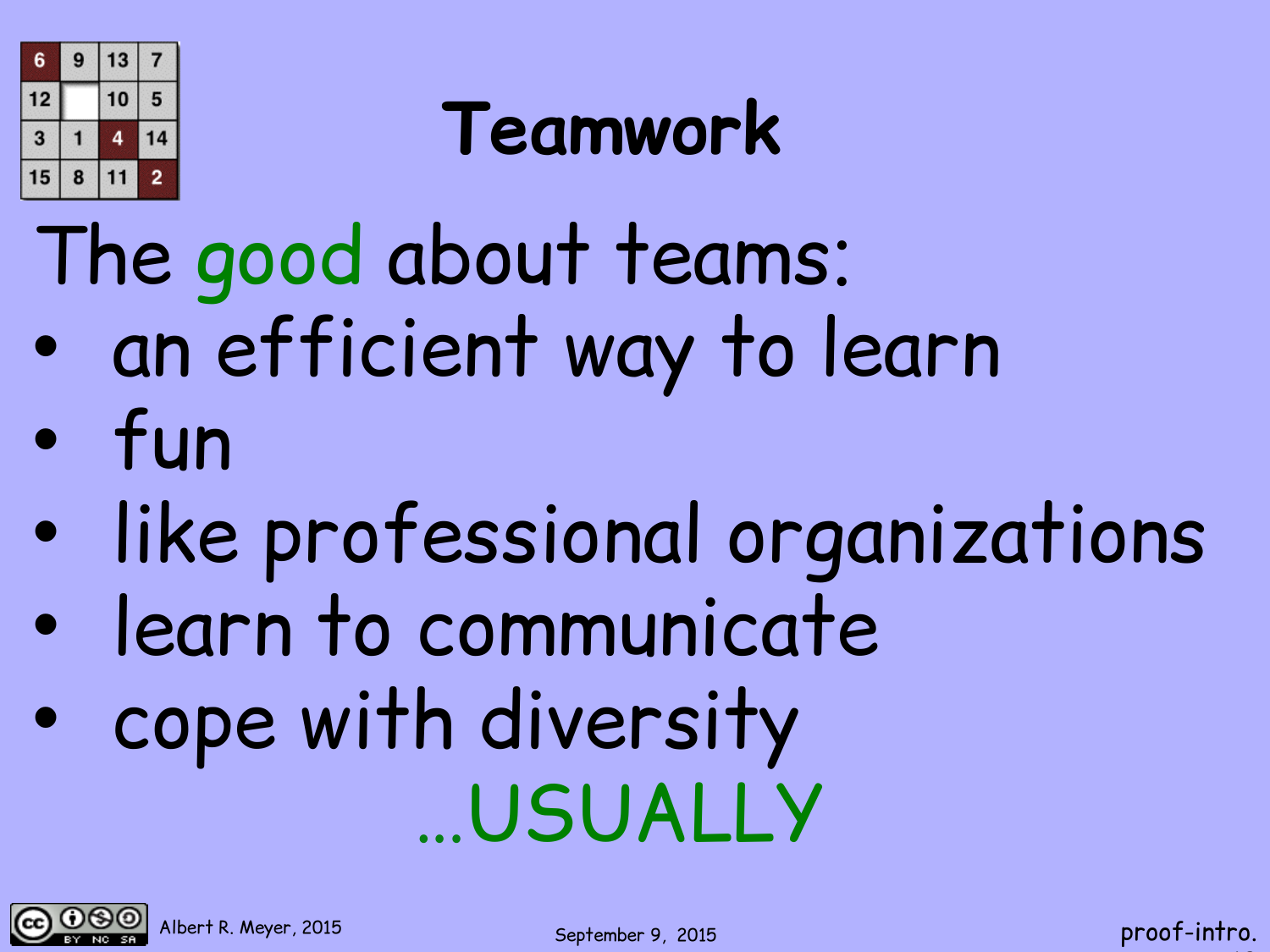

# Teamwork
The good about teams:
an efficient way to learn
fun
like professional organizations
learn to communicate
cope with diversity
			…USUALLY
proof-intro.12